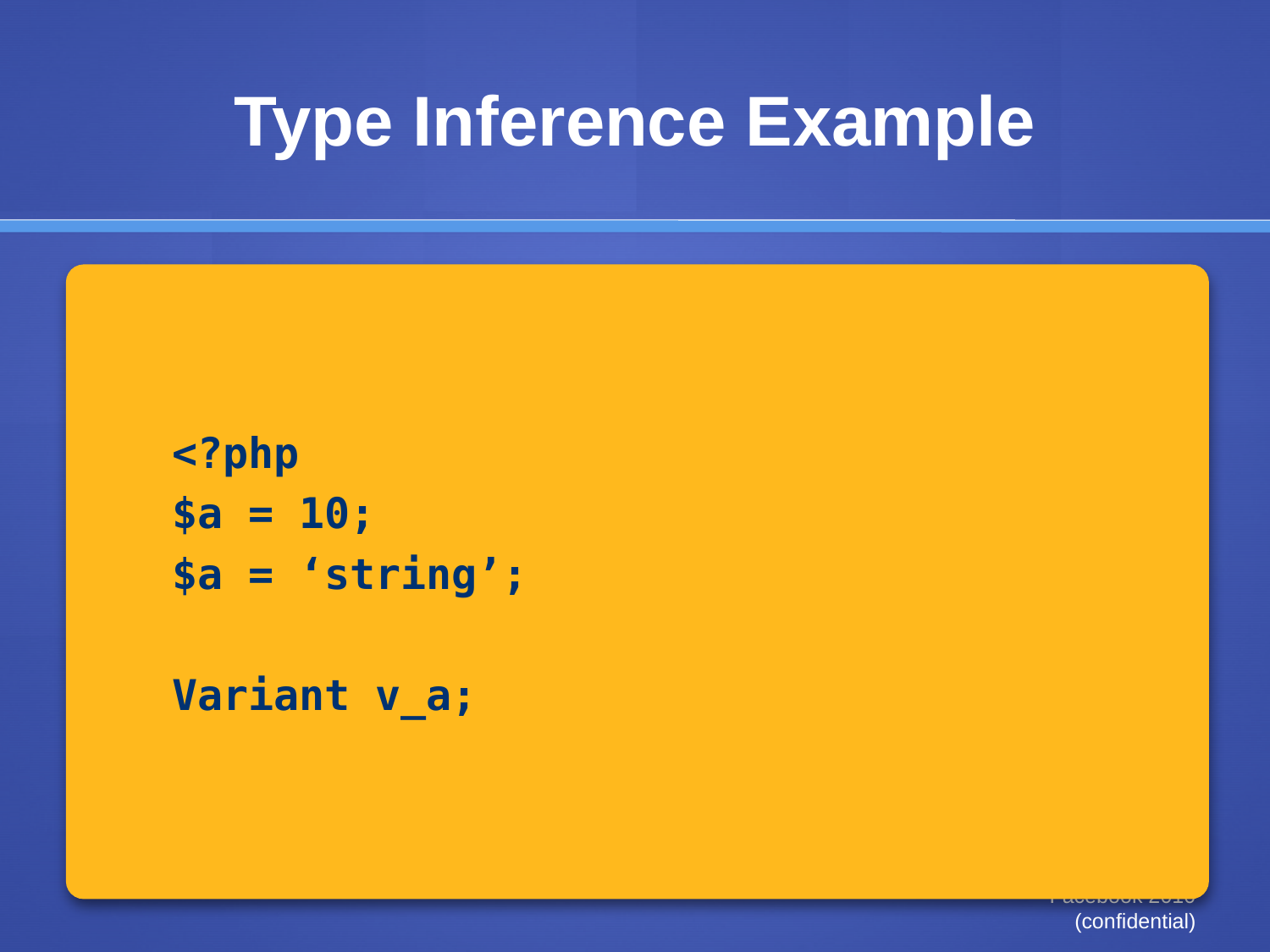

# Type Inference Example

<?php
$a = 10;
$a = ‘string’;

Variant v_a;
Facebook 2010 (confidential)